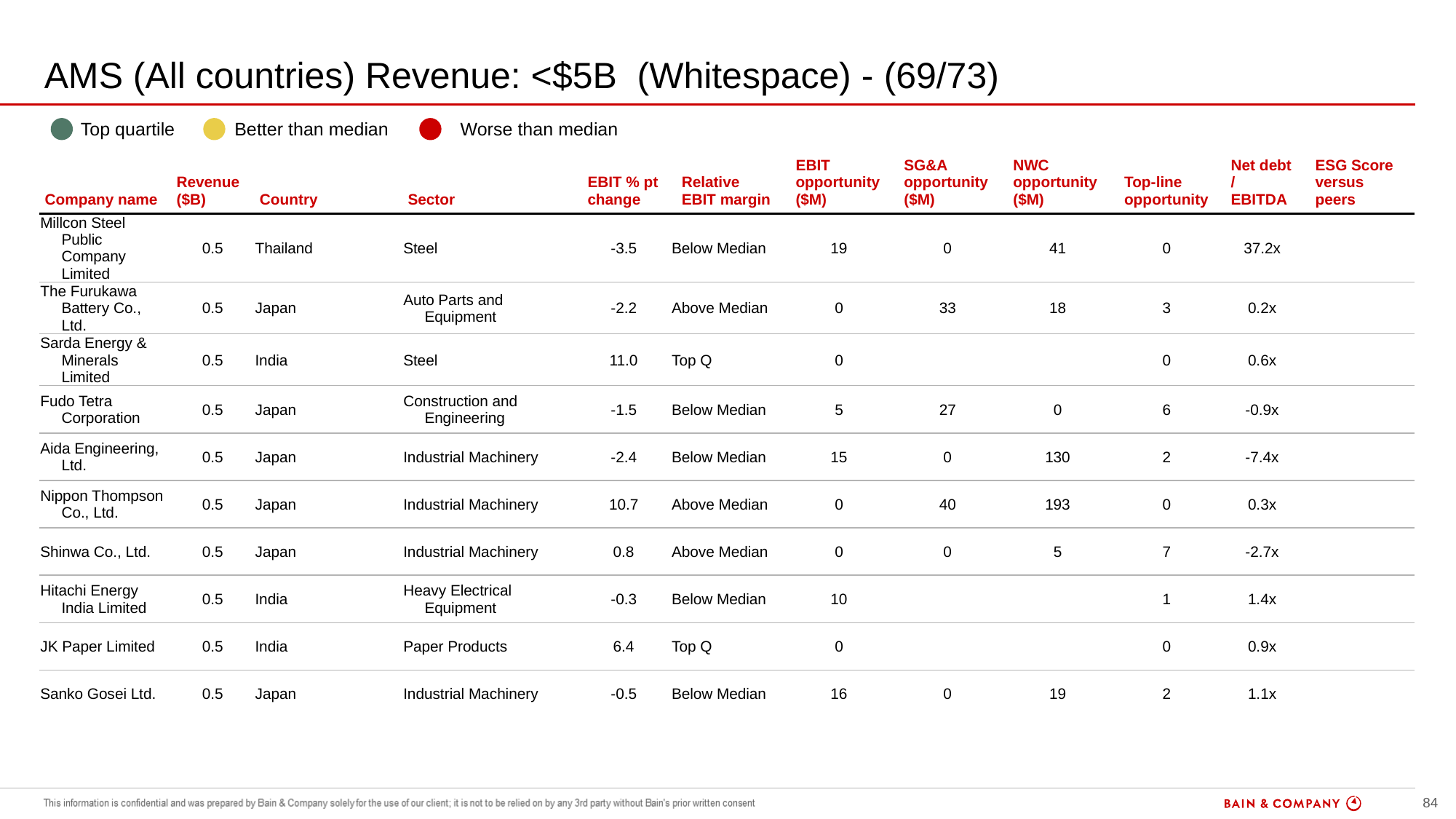

# AMS (All countries) Revenue: <$5B  (Whitespace) - (69/73)
|  | Top quartile |  | Better than median |  | Worse than median |
| --- | --- | --- | --- | --- | --- |
| Company name | Revenue ($B) | Country | Sector | EBIT % pt change | Relative EBIT margin | EBIT opportunity ($M) | SG&A opportunity ($M) | NWC opportunity ($M) | Top-line opportunity | Net debt / EBITDA | ESG Score versus peers |
| --- | --- | --- | --- | --- | --- | --- | --- | --- | --- | --- | --- |
| Millcon Steel Public Company Limited | 0.5 | Thailand | Steel | -3.5 | Below Median | 19 | 0 | 41 | 0 | 37.2x |  |
| The Furukawa Battery Co., Ltd. | 0.5 | Japan | Auto Parts and Equipment | -2.2 | Above Median | 0 | 33 | 18 | 3 | 0.2x |  |
| Sarda Energy & Minerals Limited | 0.5 | India | Steel | 11.0 | Top Q | 0 |  |  | 0 | 0.6x |  |
| Fudo Tetra Corporation | 0.5 | Japan | Construction and Engineering | -1.5 | Below Median | 5 | 27 | 0 | 6 | -0.9x |  |
| Aida Engineering, Ltd. | 0.5 | Japan | Industrial Machinery | -2.4 | Below Median | 15 | 0 | 130 | 2 | -7.4x |  |
| Nippon Thompson Co., Ltd. | 0.5 | Japan | Industrial Machinery | 10.7 | Above Median | 0 | 40 | 193 | 0 | 0.3x |  |
| Shinwa Co., Ltd. | 0.5 | Japan | Industrial Machinery | 0.8 | Above Median | 0 | 0 | 5 | 7 | -2.7x |  |
| Hitachi Energy India Limited | 0.5 | India | Heavy Electrical Equipment | -0.3 | Below Median | 10 |  |  | 1 | 1.4x |  |
| JK Paper Limited | 0.5 | India | Paper Products | 6.4 | Top Q | 0 |  |  | 0 | 0.9x |  |
| Sanko Gosei Ltd. | 0.5 | Japan | Industrial Machinery | -0.5 | Below Median | 16 | 0 | 19 | 2 | 1.1x |  |